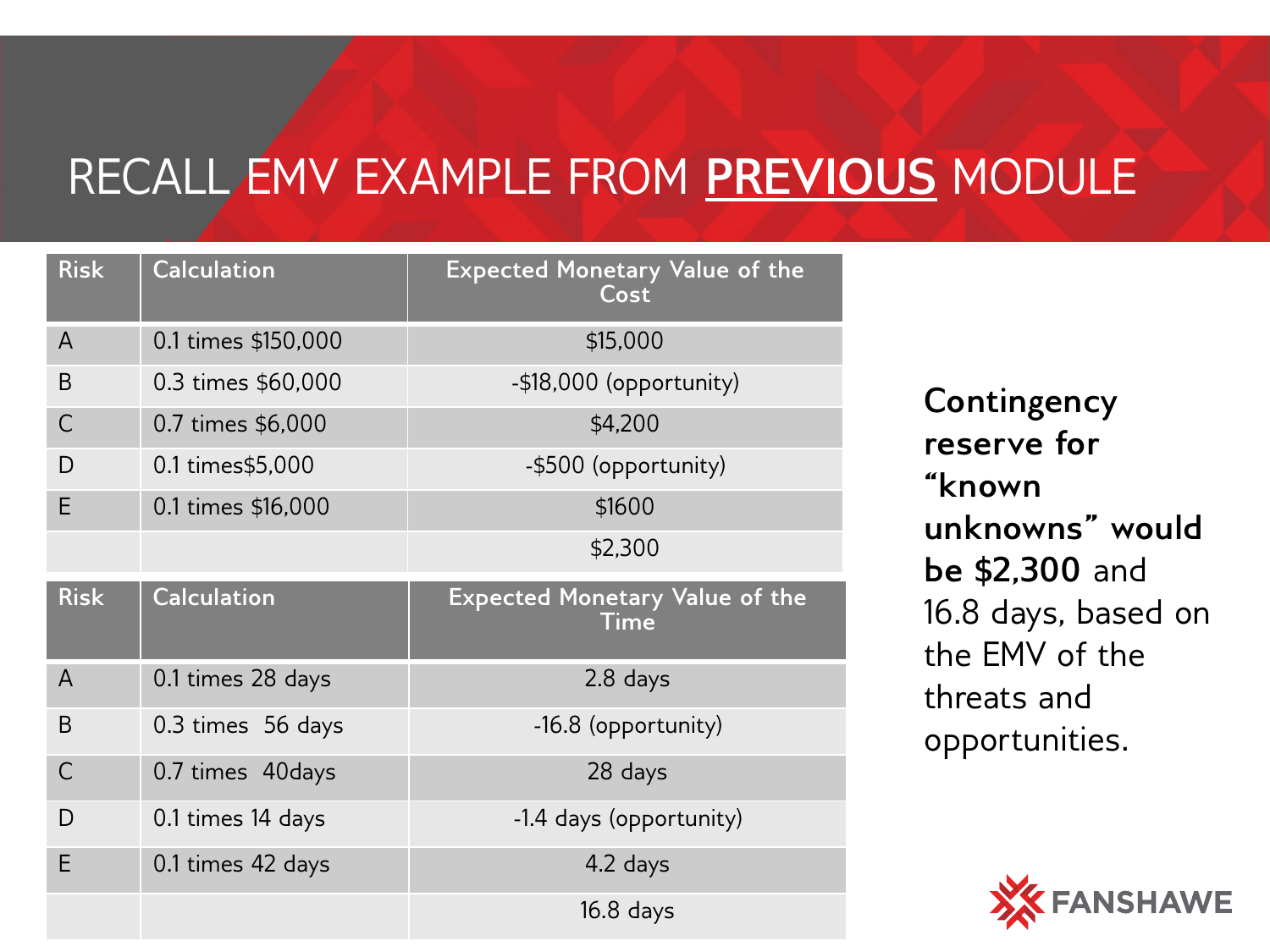

# Recall EMV example from previous module
| Risk | Calculation | Expected Monetary Value of the Cost |
| --- | --- | --- |
| A | 0.1 times $150,000 | $15,000 |
| B | 0.3 times $60,000 | -$18,000 (opportunity) |
| C | 0.7 times $6,000 | $4,200 |
| D | 0.1 times$5,000 | -$500 (opportunity) |
| E | 0.1 times $16,000 | $1600 |
|  |  | $2,300 |
Contingency reserve for “known unknowns” would be $2,300 and 16.8 days, based on the EMV of the threats and opportunities.

| Risk | Calculation | Expected Monetary Value of the Time |
| --- | --- | --- |
| A | 0.1 times 28 days | 2.8 days |
| B | 0.3 times 56 days | -16.8 (opportunity) |
| C | 0.7 times 40days | 28 days |
| D | 0.1 times 14 days | -1.4 days (opportunity) |
| E | 0.1 times 42 days | 4.2 days |
|  |  | 16.8 days |